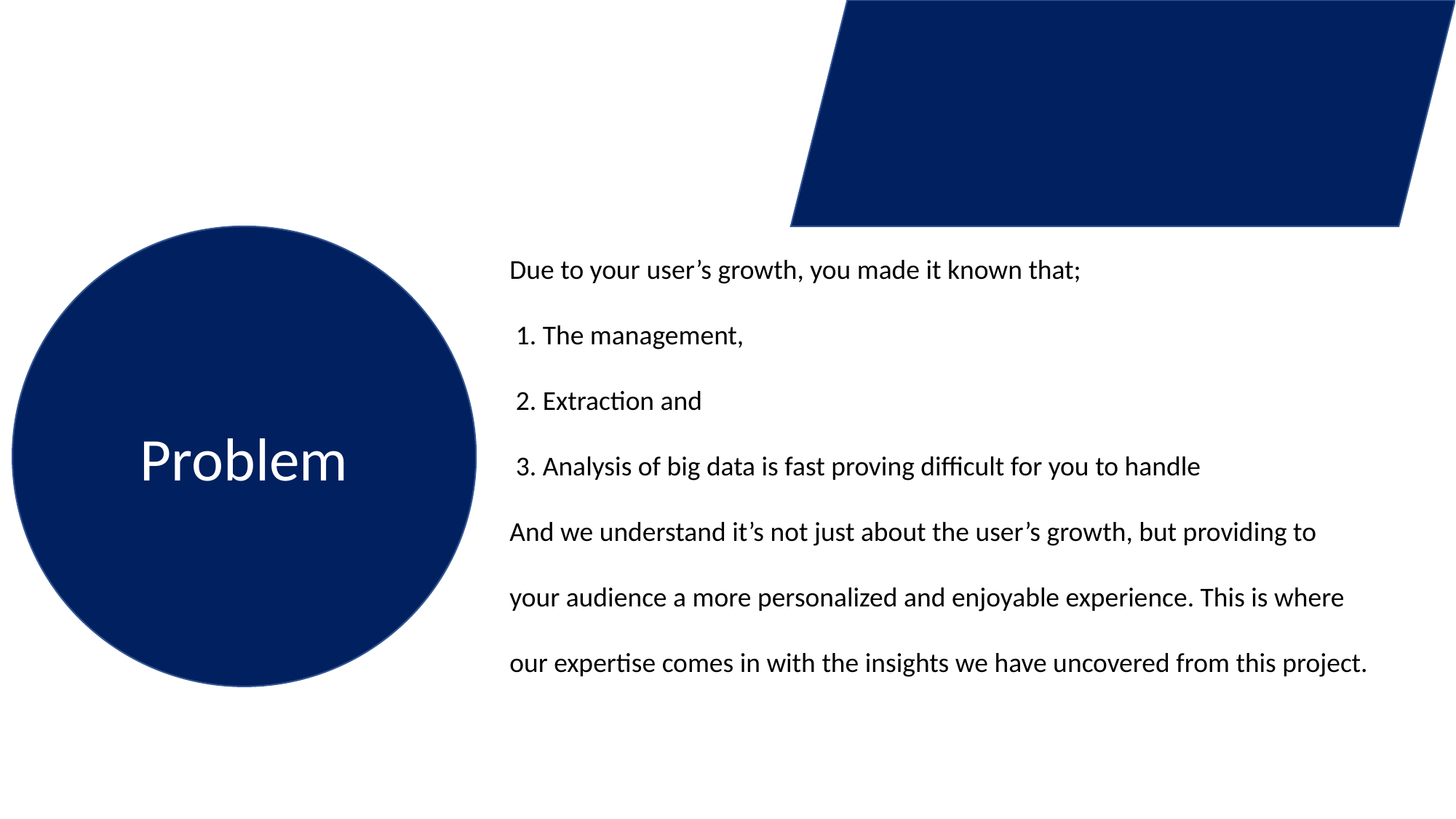

Problem
Due to your user’s growth, you made it known that;

 1. The management,

 2. Extraction and

 3. Analysis of big data is fast proving difficult for you to handle

And we understand it’s not just about the user’s growth, but providing to

your audience a more personalized and enjoyable experience. This is where

our expertise comes in with the insights we have uncovered from this project.